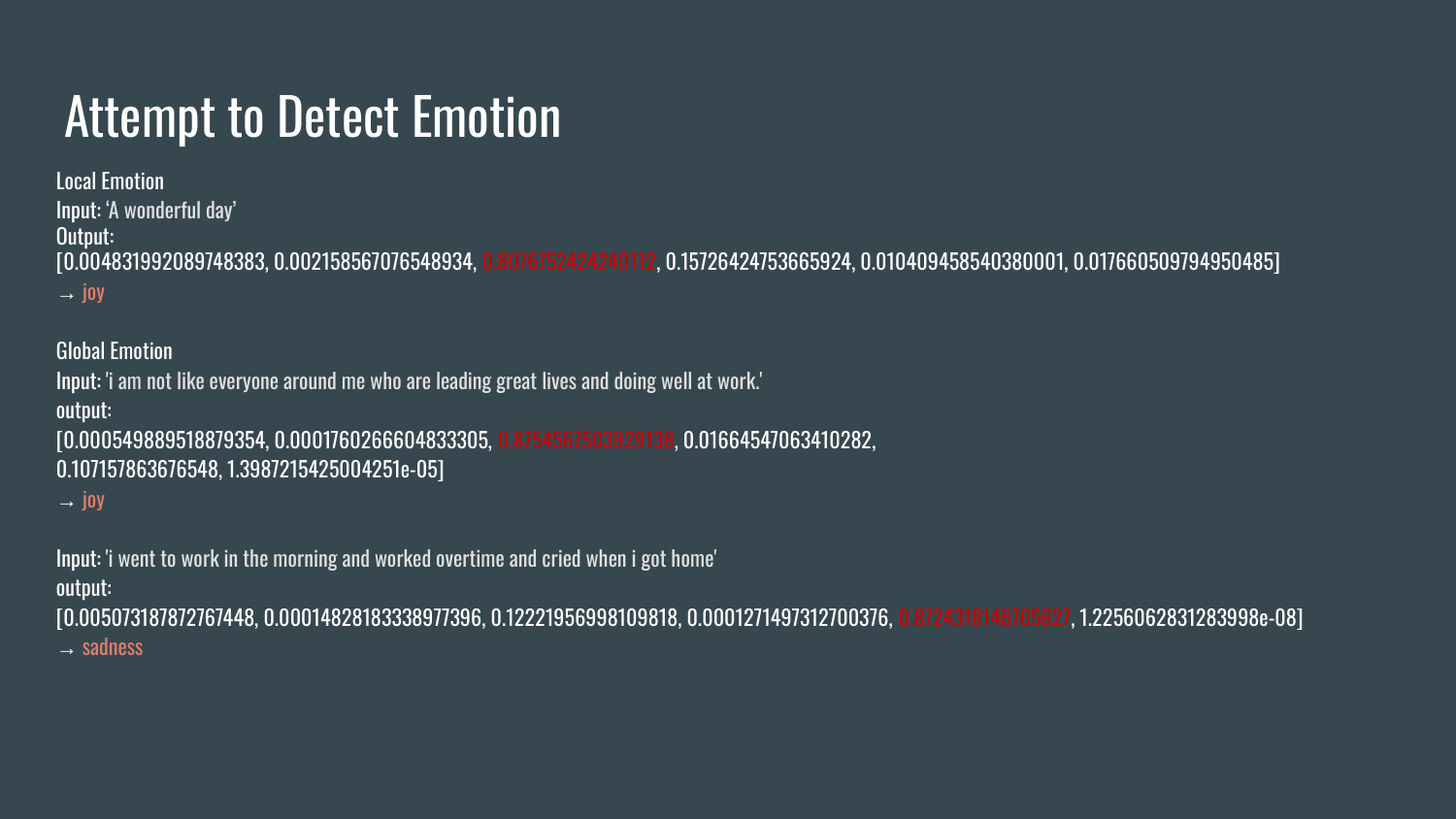

# Attempt to Detect Emotion
Local Emotion
Input: ‘A wonderful day’
Output:
[0.004831992089748383, 0.002158567076548934, 0.8076752424240112, 0.15726424753665924, 0.010409458540380001, 0.017660509794950485]
→ joy

Global Emotion
Input: 'i am not like everyone around me who are leading great lives and doing well at work.'
output:
[0.000549889518879354, 0.0001760266604833305, 0.8754567503929138, 0.01664547063410282,
0.107157863676548, 1.3987215425004251e-05]
→ joy

Input: 'i went to work in the morning and worked overtime and cried when i got home'
output:
[0.005073187872767448, 0.00014828183338977396, 0.12221956998109818, 0.0001271497312700376, 0.8724318146705627, 1.2256062831283998e-08]
→ sadness